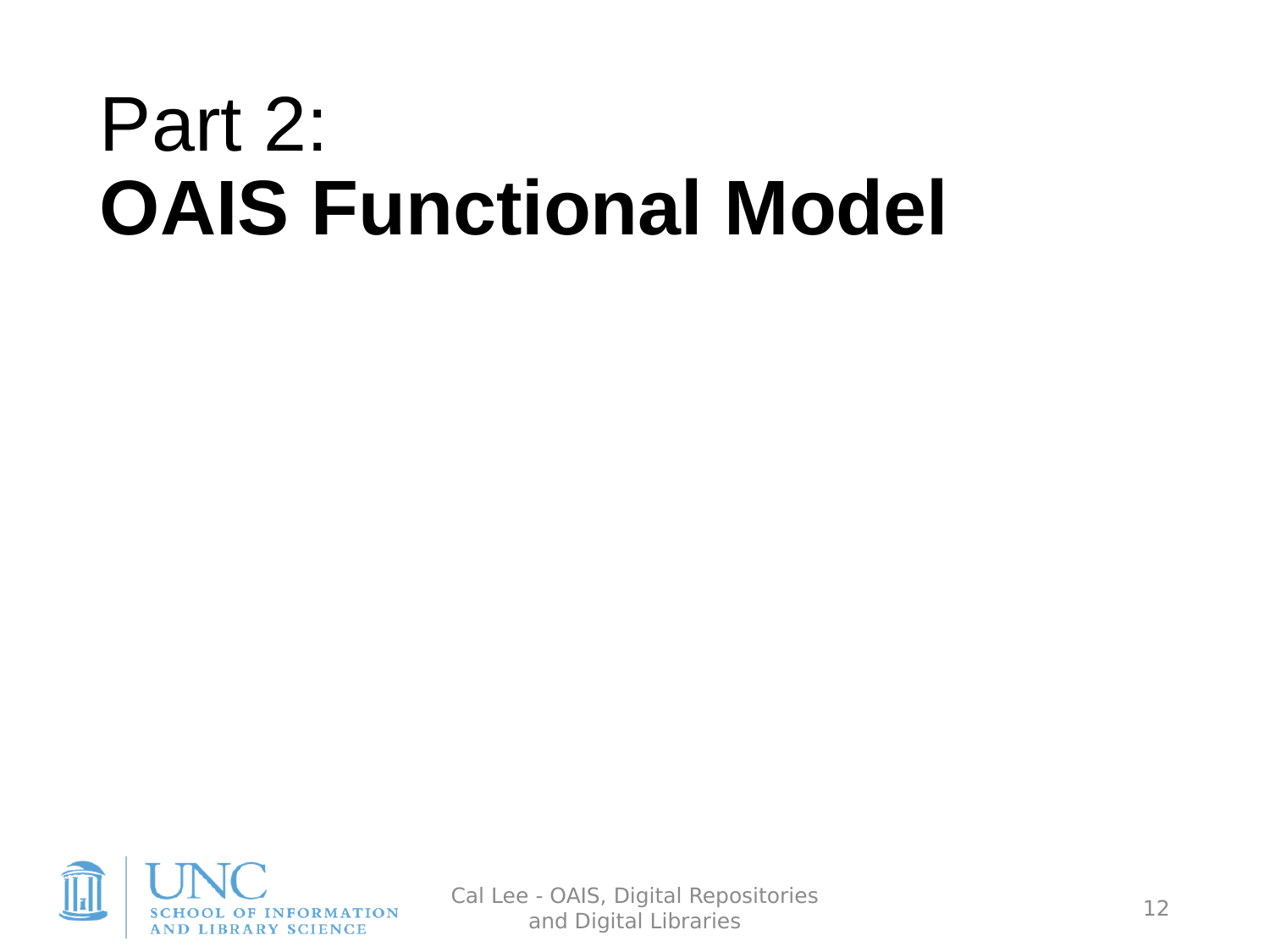

Part 2:
OAIS Functional Model
Cal Lee - OAIS, Digital Repositories and Digital Libraries
12